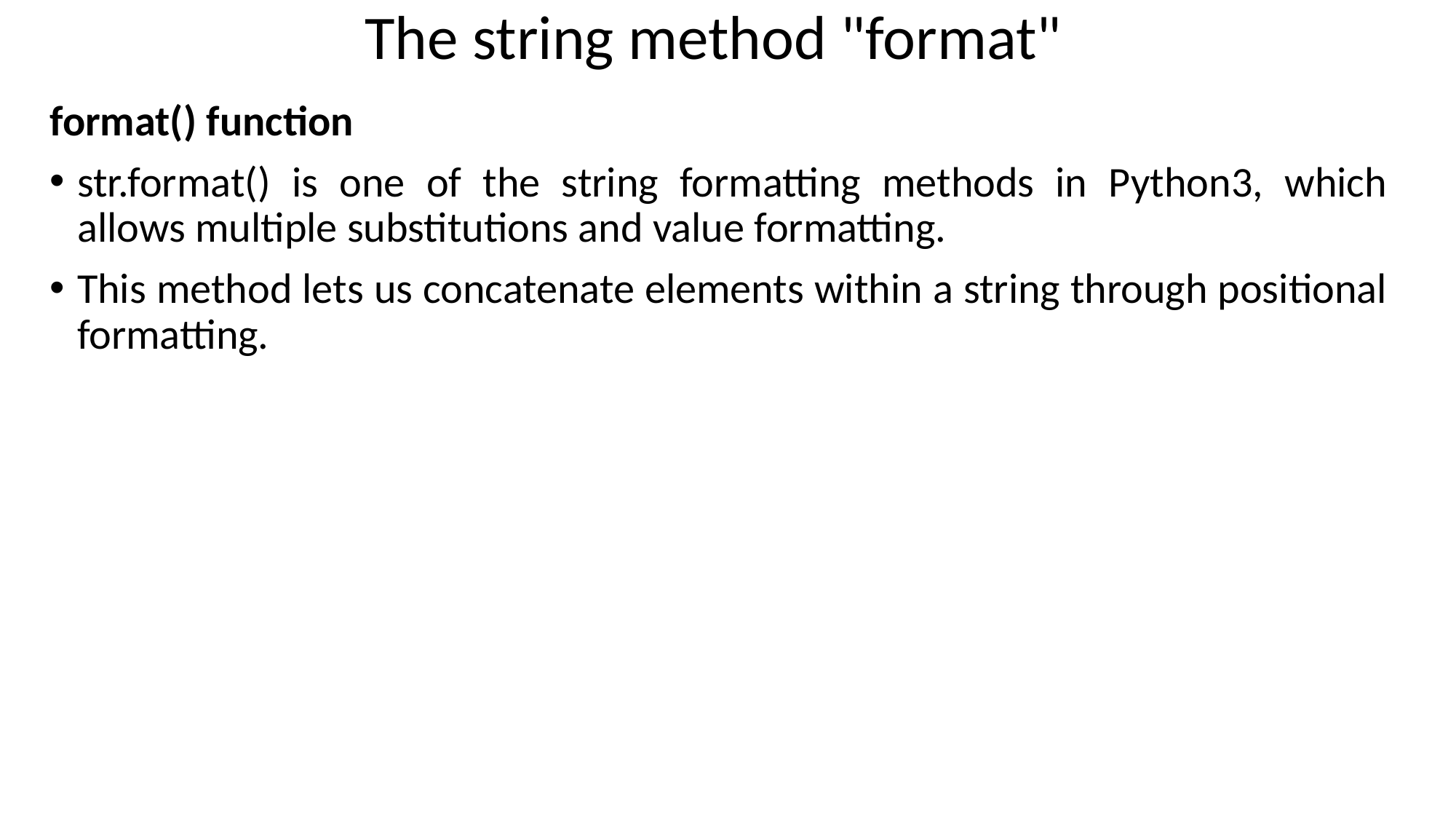

# The string method "format"
format() function
str.format() is one of the string formatting methods in Python3, which allows multiple substitutions and value formatting.
This method lets us concatenate elements within a string through positional formatting.